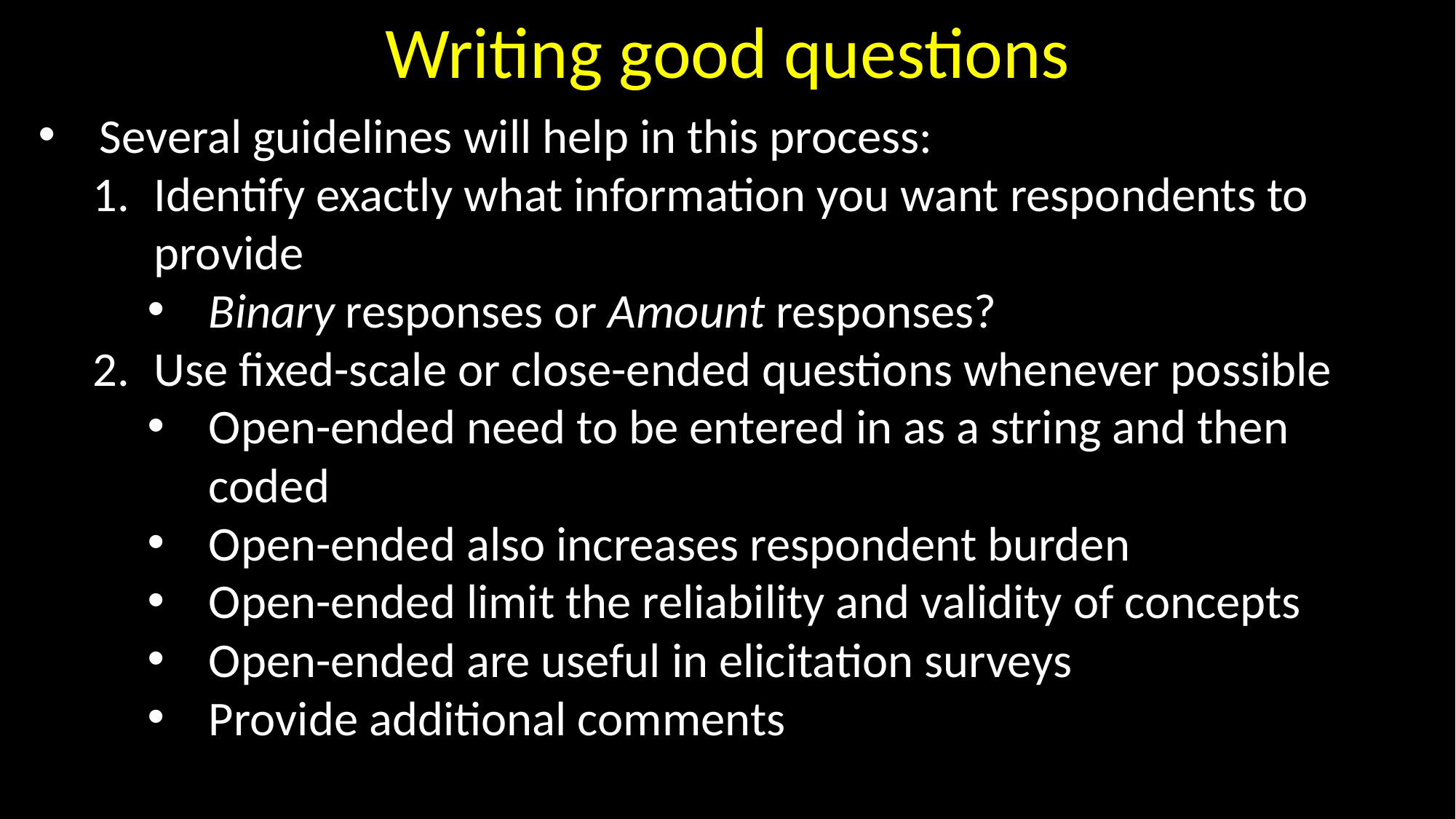

Writing good questions
Several guidelines will help in this process:
Identify exactly what information you want respondents to provide
Binary responses or Amount responses?
Use fixed-scale or close-ended questions whenever possible
Open-ended need to be entered in as a string and then coded
Open-ended also increases respondent burden
Open-ended limit the reliability and validity of concepts
Open-ended are useful in elicitation surveys
Provide additional comments